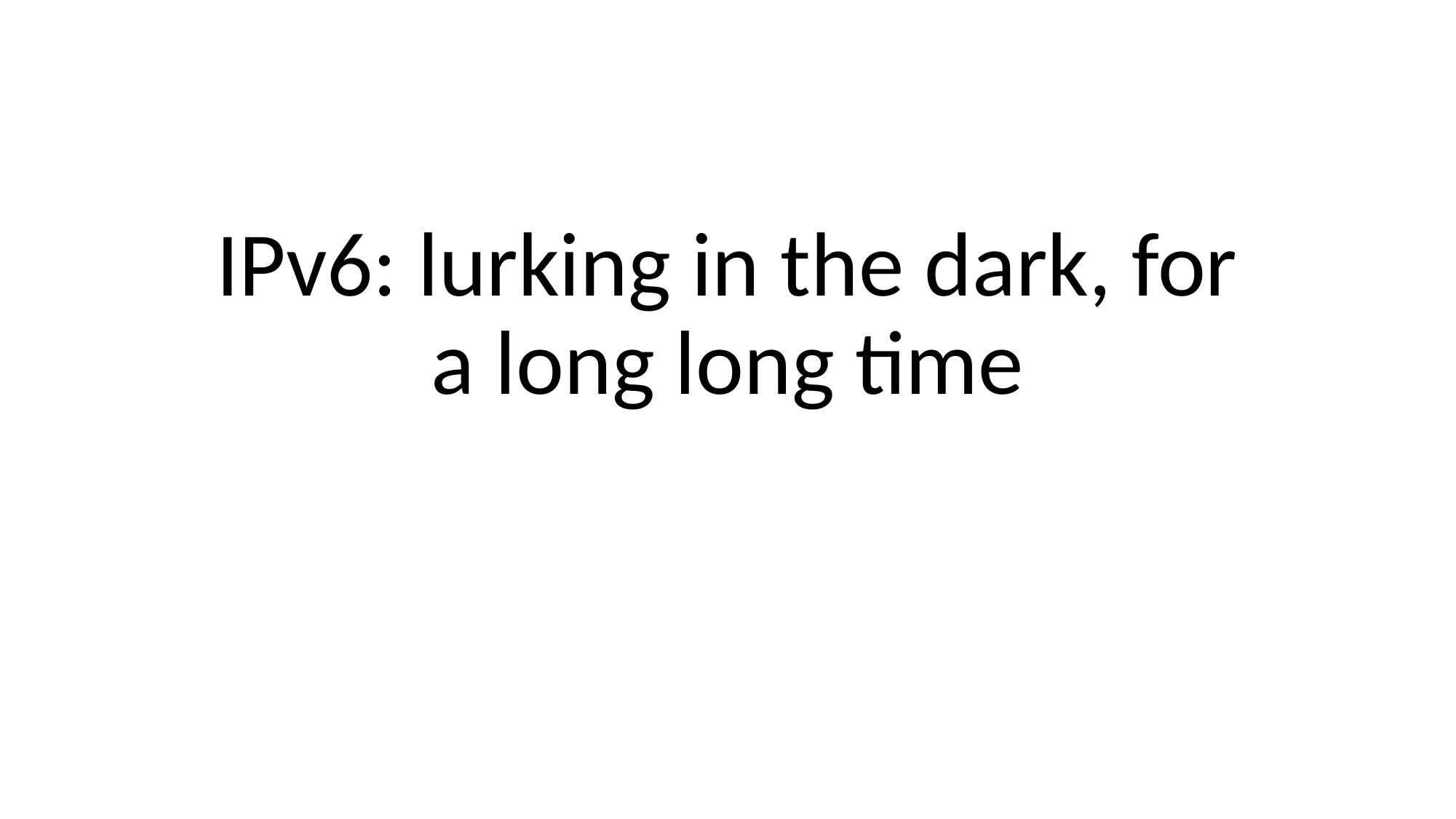

# IPv6: lurking in the dark, for a long long time